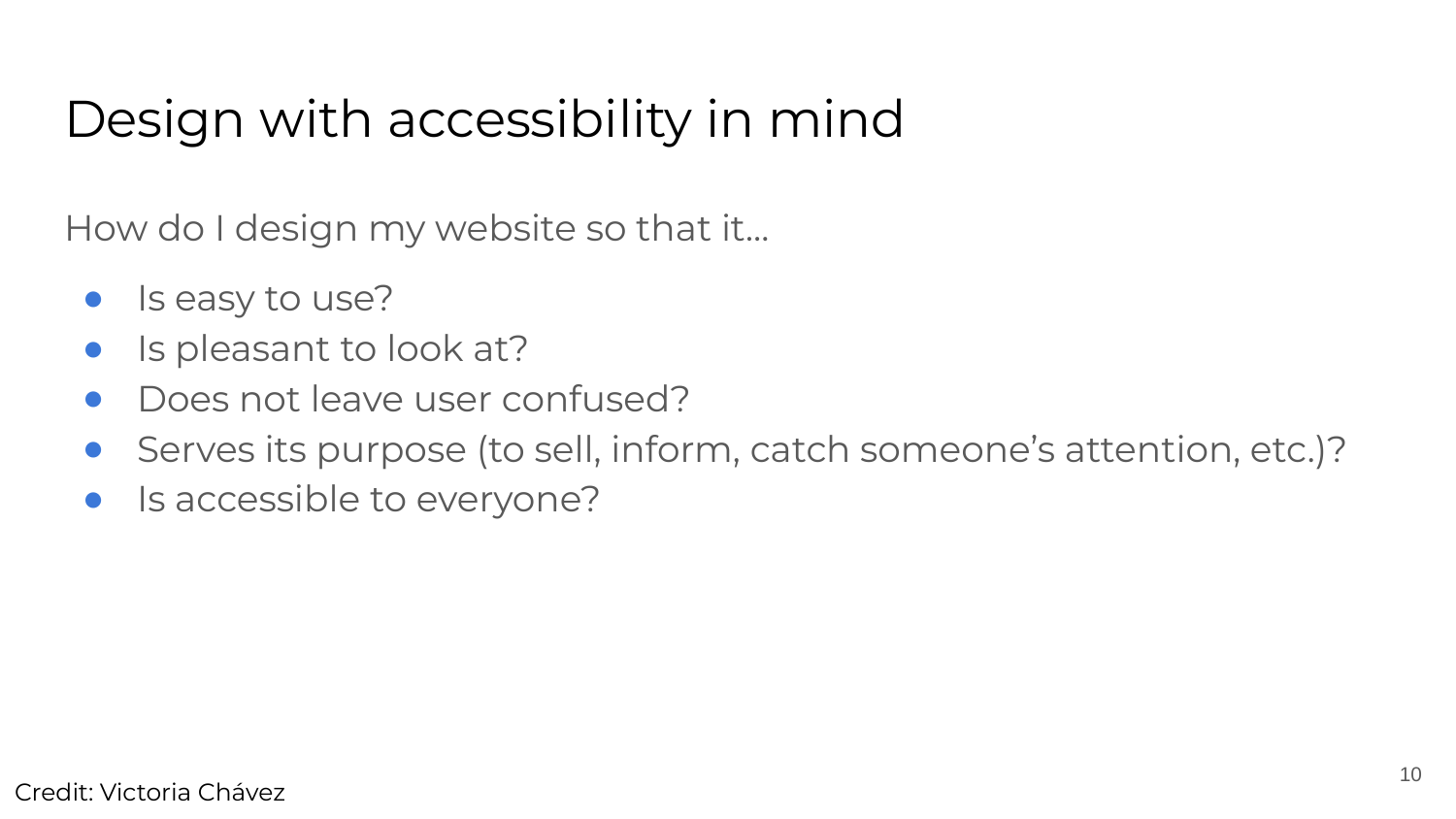

# Design with accessibility in mind
How do I design my website so that it…
Is easy to use?
Is pleasant to look at?
Does not leave user confused?
Serves its purpose (to sell, inform, catch someone’s attention, etc.)?
Is accessible to everyone?
10
Credit: Victoria Chávez